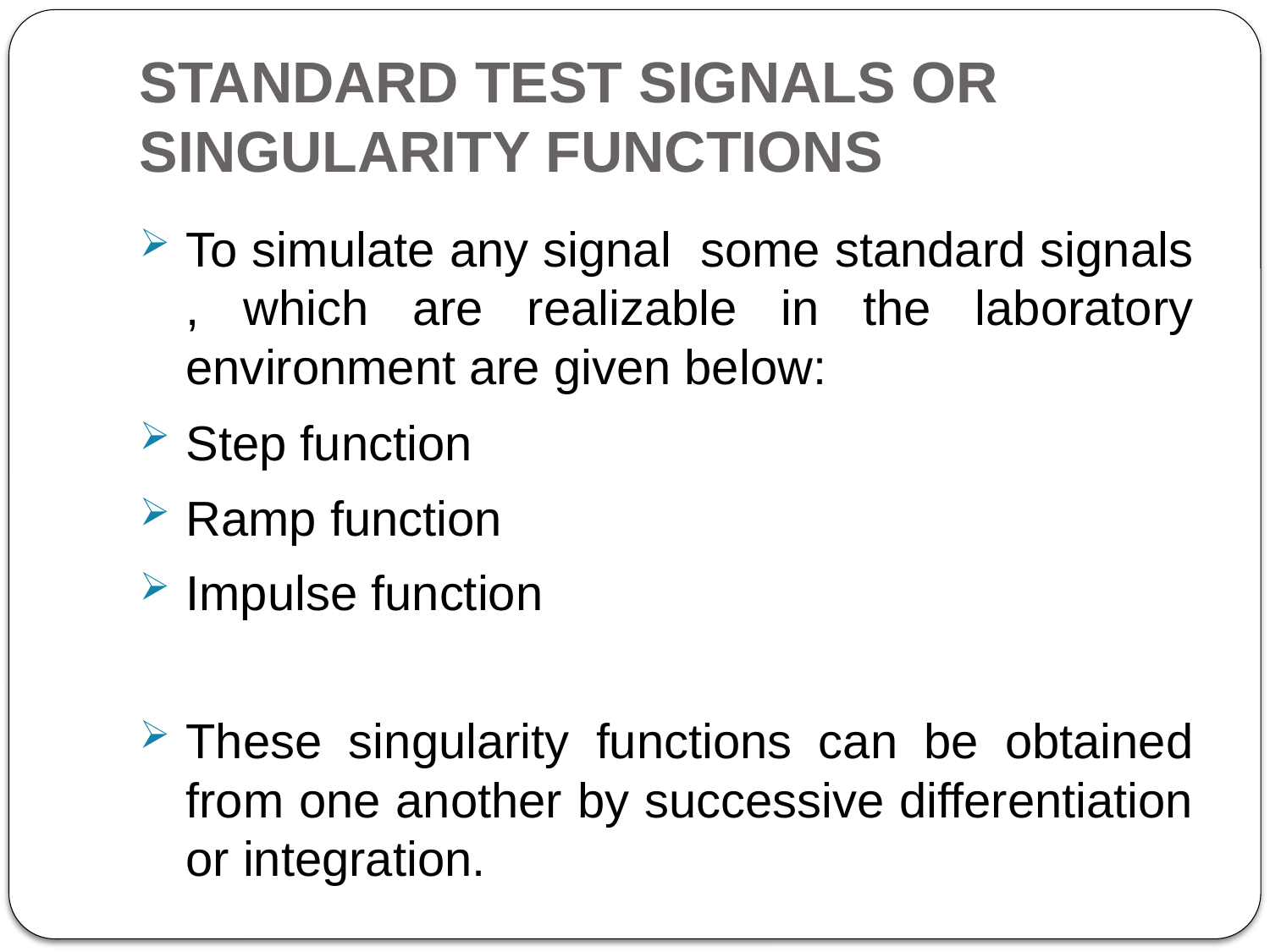

# STANDARD TEST SIGNALS OR SINGULARITY FUNCTIONS
To simulate any signal  some standard signals , which are realizable in the laboratory environment are given below:
Step function
Ramp function
Impulse function

These singularity functions can be obtained from one another by successive differentiation or integration.